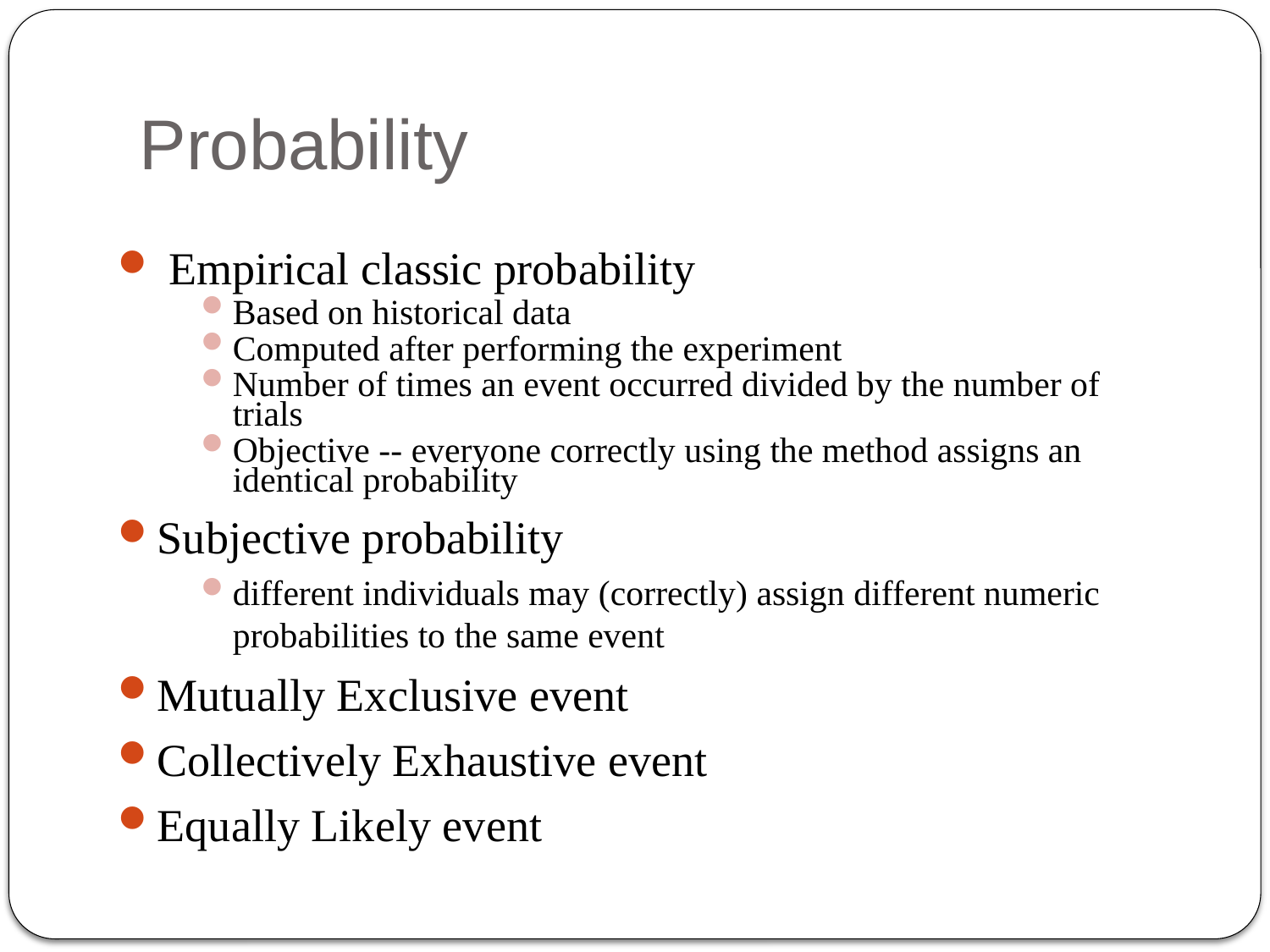

# Probability
 Empirical classic probability
Based on historical data
Computed after performing the experiment
Number of times an event occurred divided by the number of trials
Objective -- everyone correctly using the method assigns an identical probability
Subjective probability
different individuals may (correctly) assign different numeric probabilities to the same event
Mutually Exclusive event
Collectively Exhaustive event
Equally Likely event